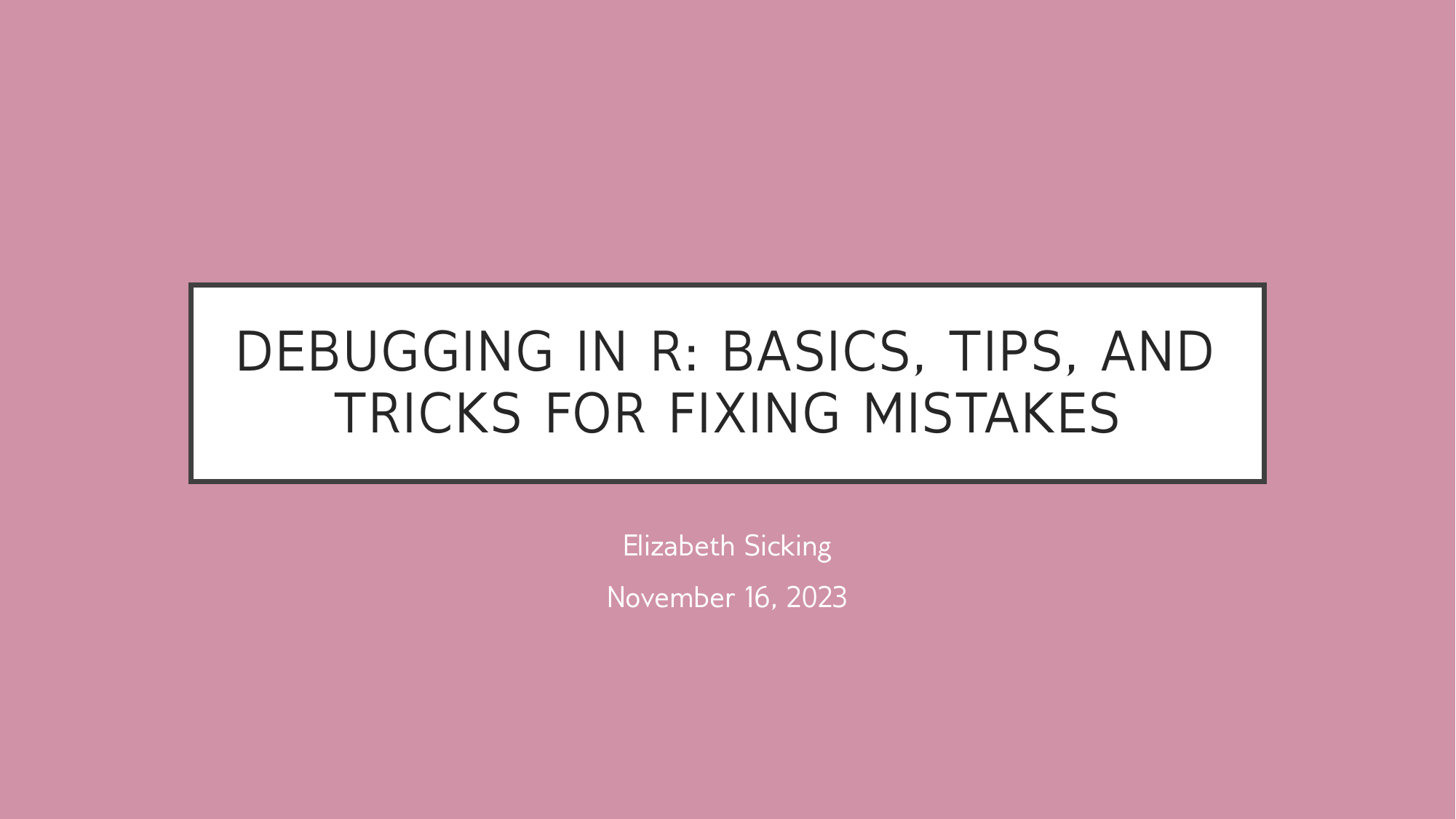

# Debugging in R: Basics, tips, and Tricks for Fixing mistakes
Elizabeth Sicking
November 16, 2023